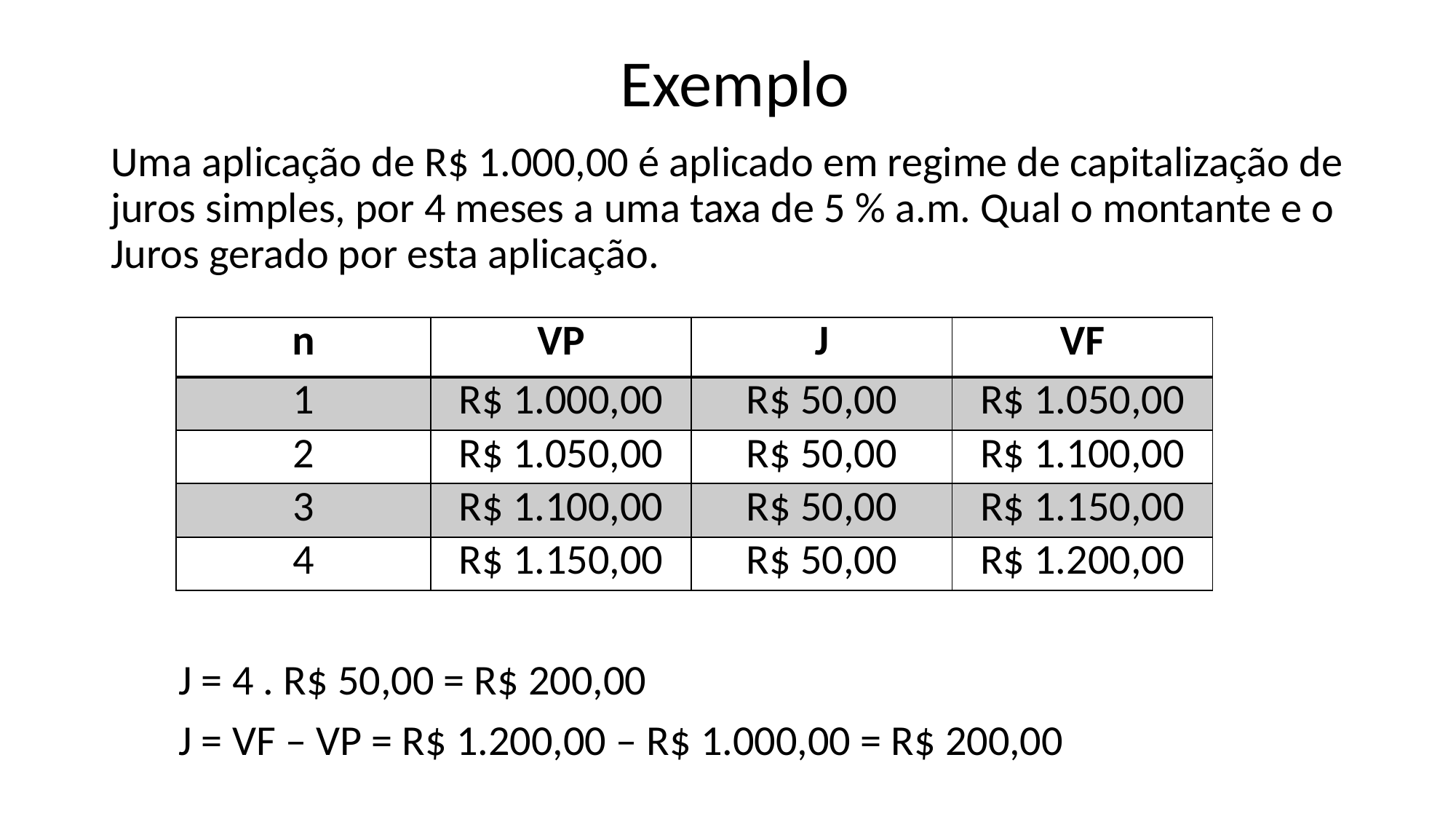

# Exemplo
Uma aplicação de R$ 1.000,00 é aplicado em regime de capitalização de juros simples, por 4 meses a uma taxa de 5 % a.m. Qual o montante e o Juros gerado por esta aplicação.

       J = 4 . R$ 50,00 = R$ 200,00
       J = VF – VP = R$ 1.200,00 – R$ 1.000,00 = R$ 200,00
| n | VP | J | VF |
| --- | --- | --- | --- |
| 1 | R$ 1.000,00 | R$ 50,00 | R$ 1.050,00 |
| 2 | R$ 1.050,00 | R$ 50,00 | R$ 1.100,00 |
| 3 | R$ 1.100,00 | R$ 50,00 | R$ 1.150,00 |
| 4 | R$ 1.150,00 | R$ 50,00 | R$ 1.200,00 |